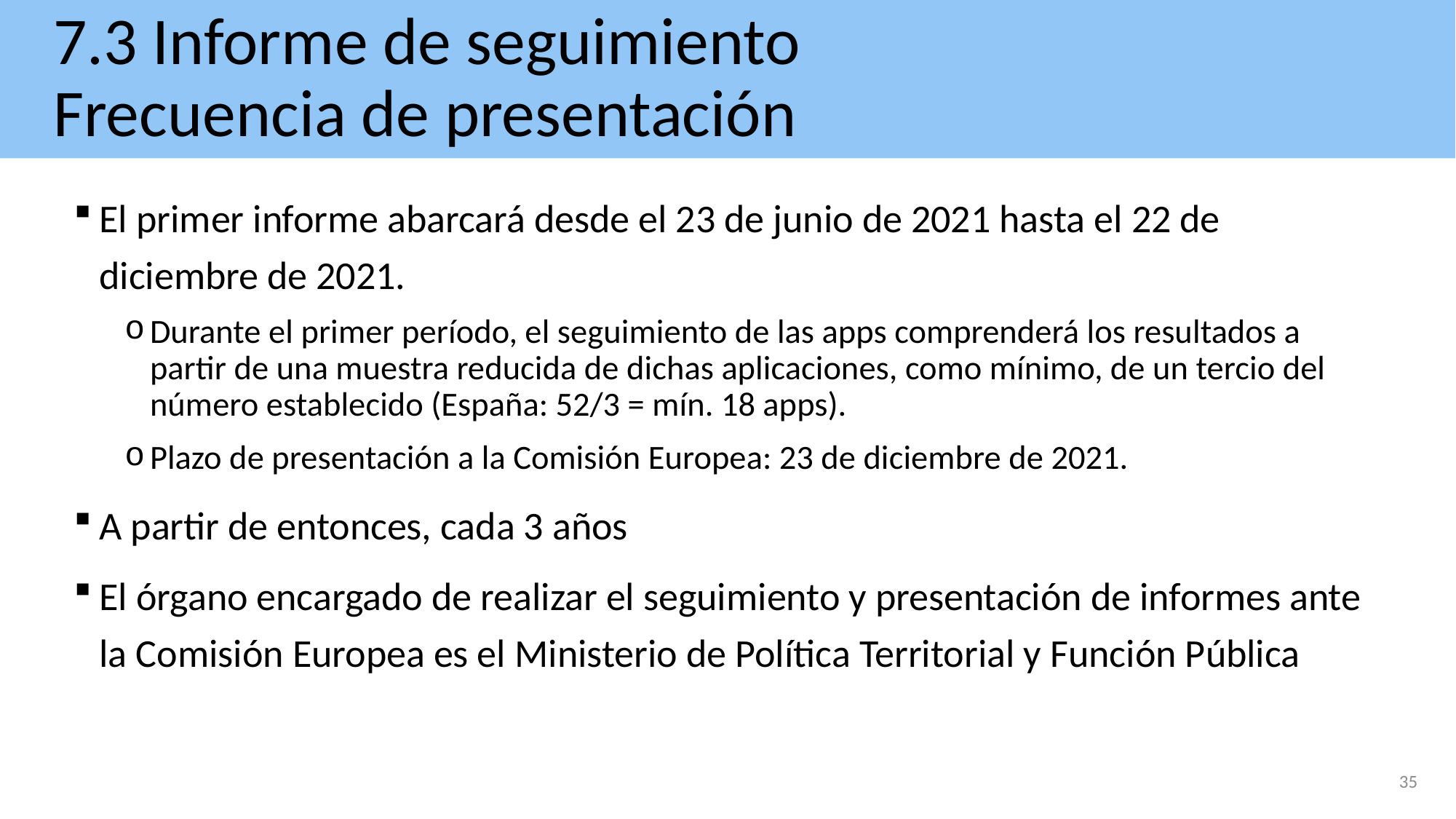

# 7.3 Informe de seguimiento Frecuencia de presentación
El primer informe abarcará desde el 23 de junio de 2021 hasta el 22 de diciembre de 2021.
Durante el primer período, el seguimiento de las apps comprenderá los resultados a partir de una muestra reducida de dichas aplicaciones, como mínimo, de un tercio del número establecido (España: 52/3 = mín. 18 apps).
Plazo de presentación a la Comisión Europea: 23 de diciembre de 2021.
A partir de entonces, cada 3 años
El órgano encargado de realizar el seguimiento y presentación de informes ante la Comisión Europea es el Ministerio de Política Territorial y Función Pública
35